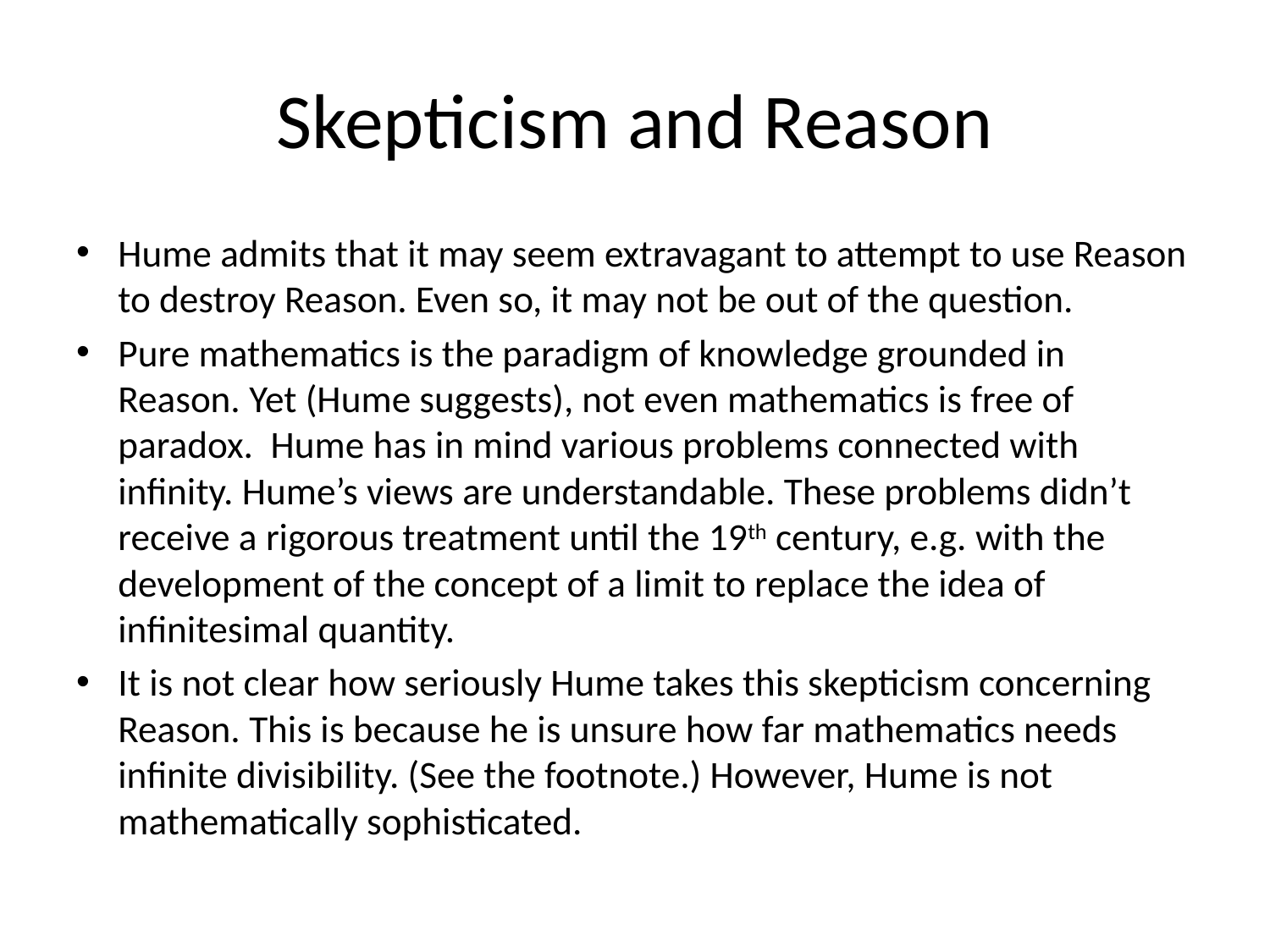

# Skepticism and Reason
Hume admits that it may seem extravagant to attempt to use Reason to destroy Reason. Even so, it may not be out of the question.
Pure mathematics is the paradigm of knowledge grounded in Reason. Yet (Hume suggests), not even mathematics is free of paradox.  Hume has in mind various problems connected with infinity. Hume’s views are understandable. These problems didn’t receive a rigorous treatment until the 19th century, e.g. with the development of the concept of a limit to replace the idea of infinitesimal quantity.
It is not clear how seriously Hume takes this skepticism concerning Reason. This is because he is unsure how far mathematics needs infinite divisibility. (See the footnote.) However, Hume is not mathematically sophisticated.